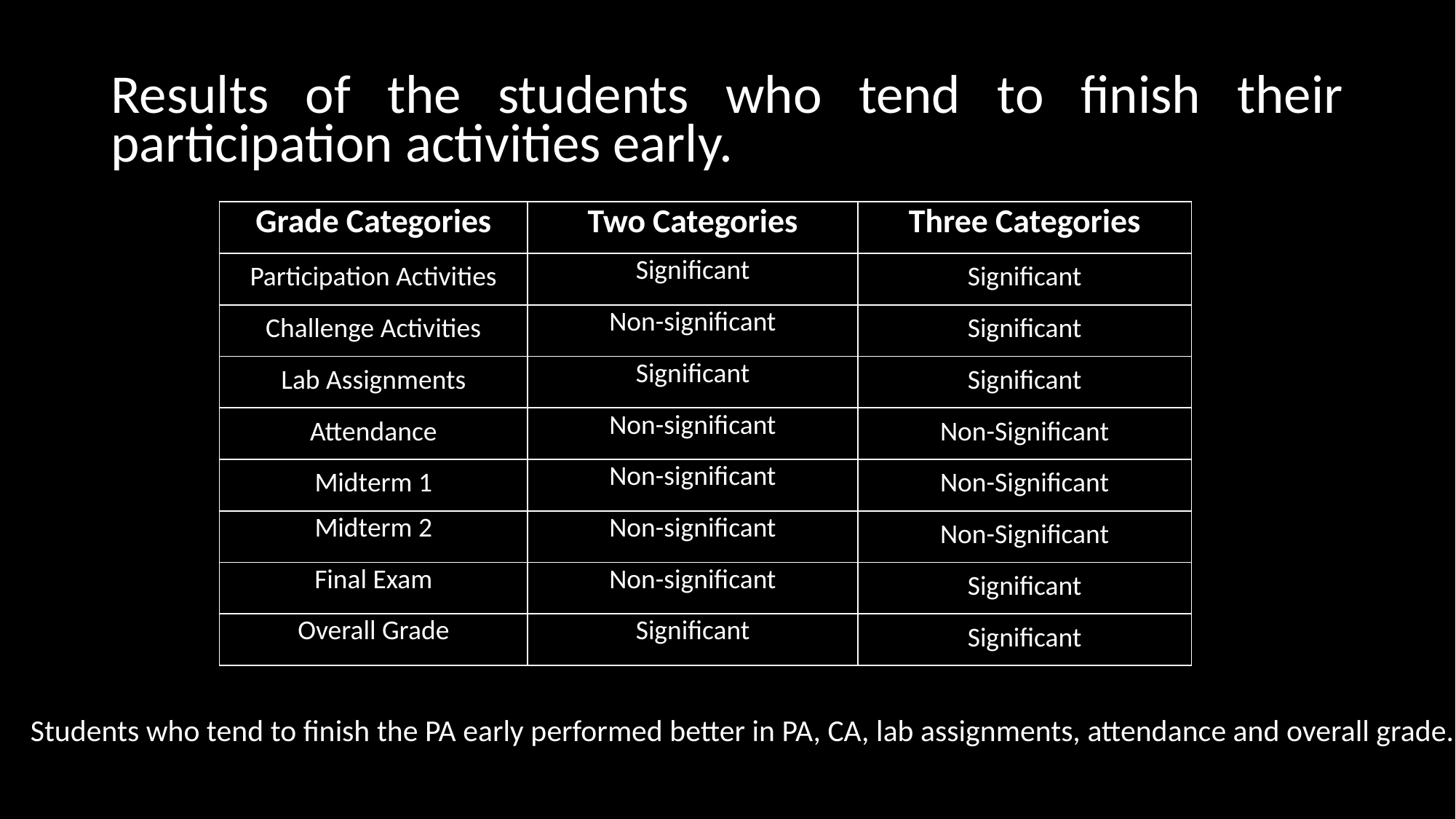

# Results of the students who tend to finish their participation activities early.
| Grade Categories | Two Categories | Three Categories |
| --- | --- | --- |
| Participation Activities | Significant | Significant |
| Challenge Activities | Non-significant | Significant |
| Lab Assignments | Significant | Significant |
| Attendance | Non-significant | Non-Significant |
| Midterm 1 | Non-significant | Non-Significant |
| Midterm 2 | Non-significant | Non-Significant |
| Final Exam | Non-significant | Significant |
| Overall Grade | Significant | Significant |
Students who tend to finish the PA early performed better in PA, CA, lab assignments, attendance and overall grade.